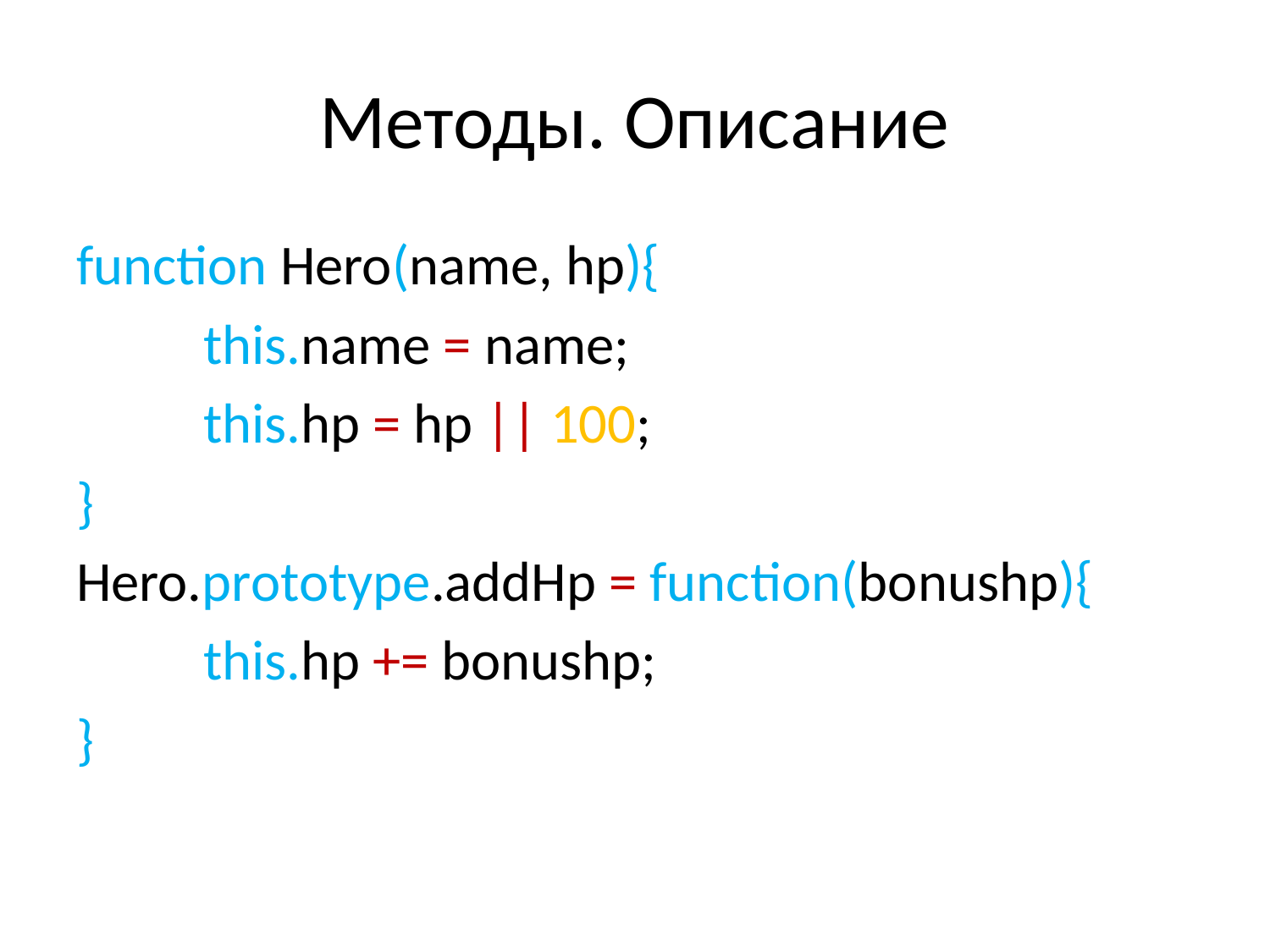

# Методы. Описание
function Hero(name, hp){
	this.name = name;
          this.hp = hp || 100;
}
Hero.prototype.addHp = function(bonushp){
          this.hp += bonushp;
}